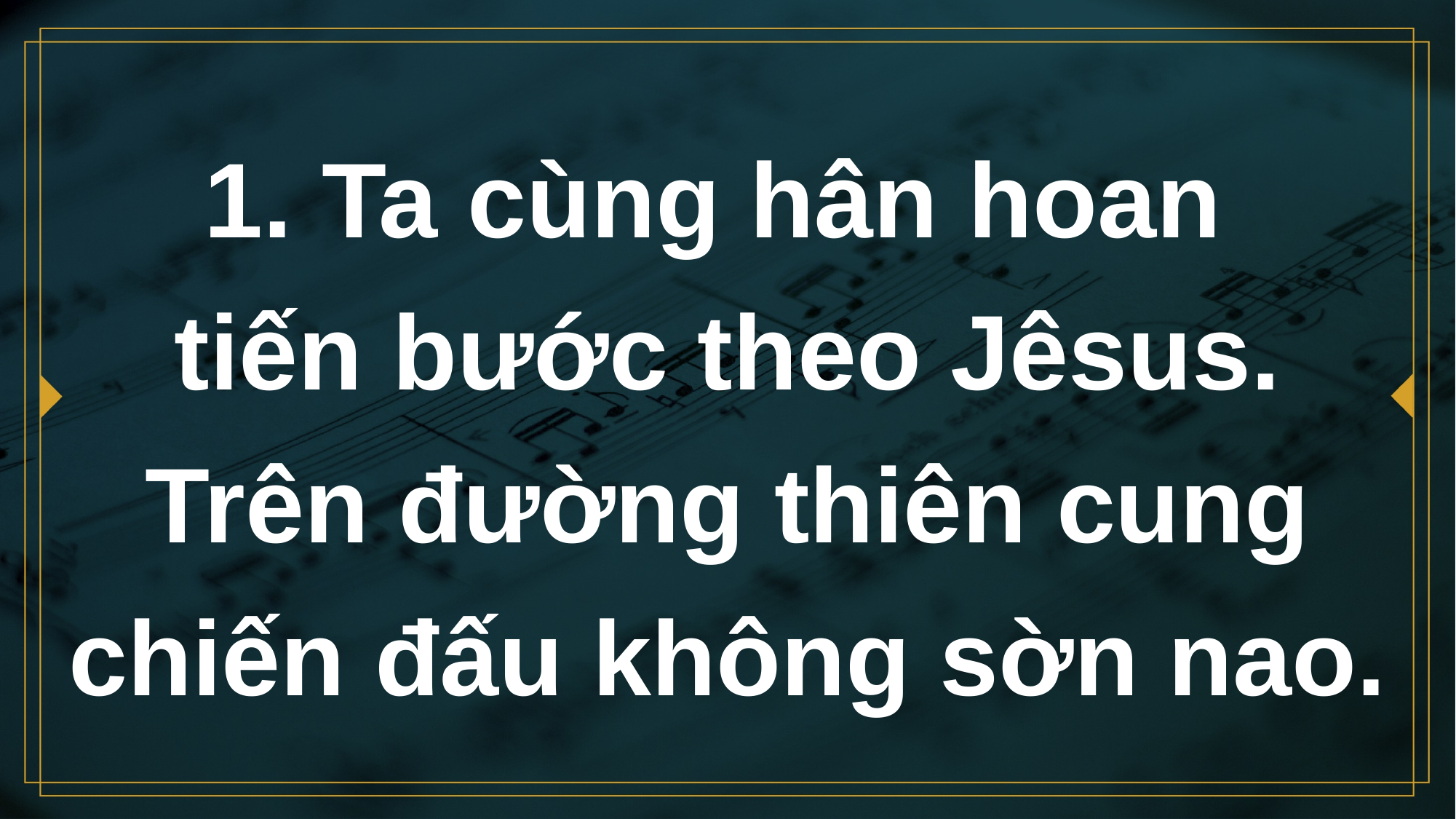

# 1. Ta cùng hân hoan tiến bước theo Jêsus. Trên đường thiên cung chiến đấu không sờn nao.